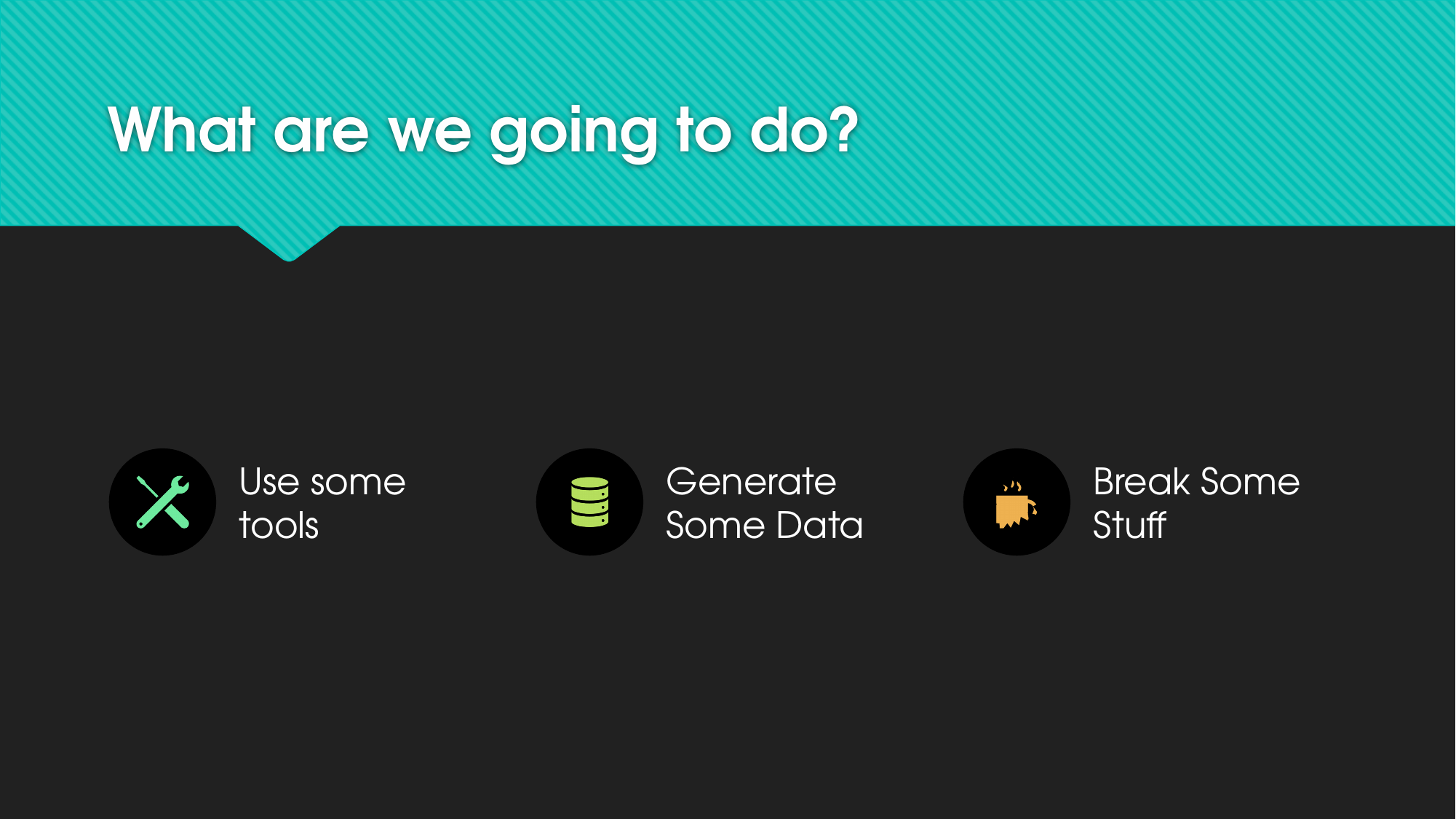

# What are we going to do?
Use some tools
Generate Some Data
Break Some Stuff